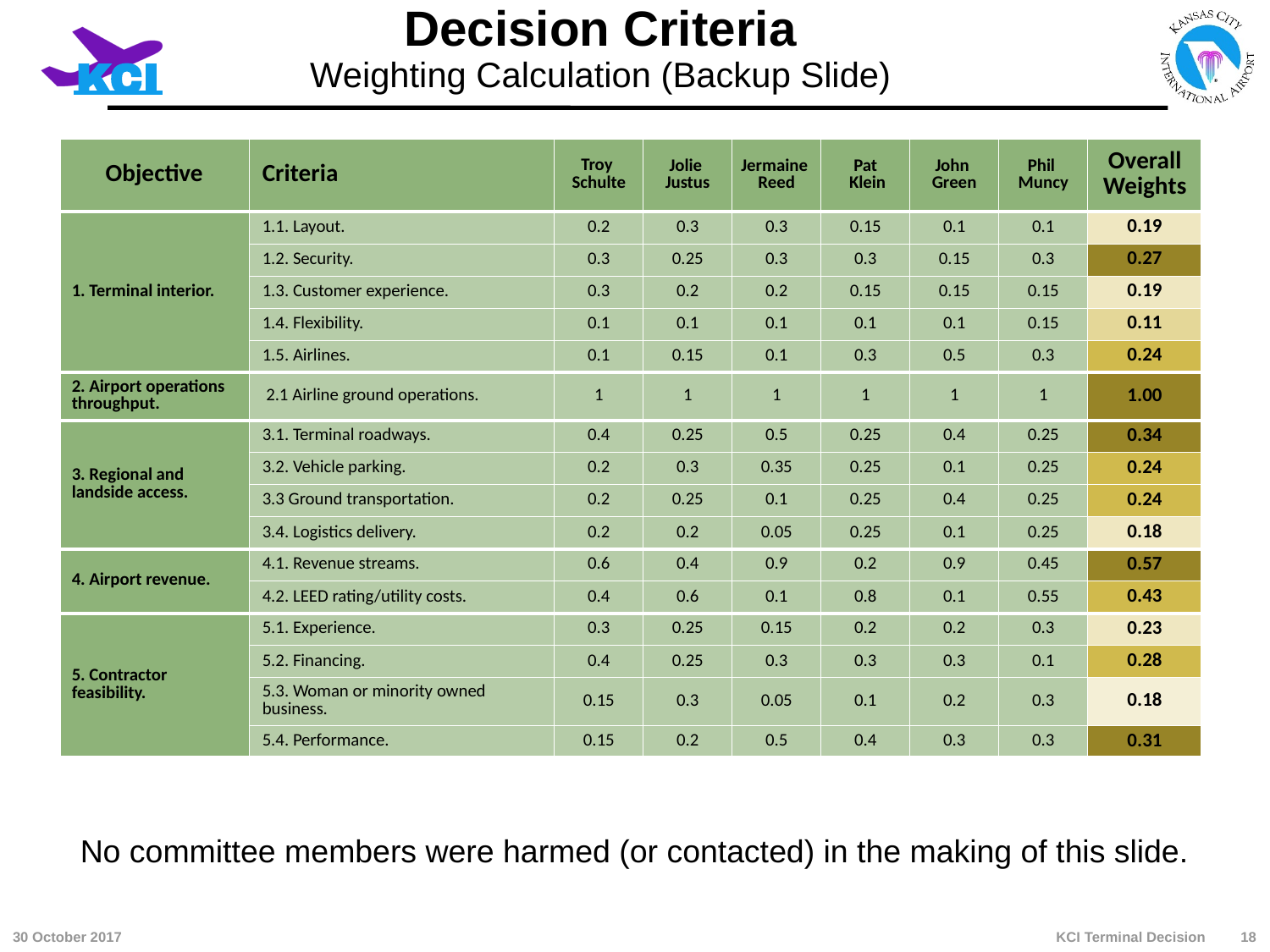

# Decision Criteria Weighting Calculation (Backup Slide)
| Objective | Criteria | Troy Schulte | Jolie Justus | Jermaine Reed | Pat Klein | John Green | Phil Muncy | Overall Weights |
| --- | --- | --- | --- | --- | --- | --- | --- | --- |
| 1. Terminal interior. | 1.1. Layout. | 0.2 | 0.3 | 0.3 | 0.15 | 0.1 | 0.1 | 0.19 |
|  | 1.2. Security. | 0.3 | 0.25 | 0.3 | 0.3 | 0.15 | 0.3 | 0.27 |
|  | 1.3. Customer experience. | 0.3 | 0.2 | 0.2 | 0.15 | 0.15 | 0.15 | 0.19 |
|  | 1.4. Flexibility. | 0.1 | 0.1 | 0.1 | 0.1 | 0.1 | 0.15 | 0.11 |
|  | 1.5. Airlines. | 0.1 | 0.15 | 0.1 | 0.3 | 0.5 | 0.3 | 0.24 |
| 2. Airport operations throughput. | 2.1 Airline ground operations. | 1 | 1 | 1 | 1 | 1 | 1 | 1.00 |
| 3. Regional and landside access. | 3.1. Terminal roadways. | 0.4 | 0.25 | 0.5 | 0.25 | 0.4 | 0.25 | 0.34 |
|  | 3.2. Vehicle parking. | 0.2 | 0.3 | 0.35 | 0.25 | 0.1 | 0.25 | 0.24 |
|  | 3.3 Ground transportation. | 0.2 | 0.25 | 0.1 | 0.25 | 0.4 | 0.25 | 0.24 |
|  | 3.4. Logistics delivery. | 0.2 | 0.2 | 0.05 | 0.25 | 0.1 | 0.25 | 0.18 |
| 4. Airport revenue. | 4.1. Revenue streams. | 0.6 | 0.4 | 0.9 | 0.2 | 0.9 | 0.45 | 0.57 |
|  | 4.2. LEED rating/utility costs. | 0.4 | 0.6 | 0.1 | 0.8 | 0.1 | 0.55 | 0.43 |
| 5. Contractor feasibility. | 5.1. Experience. | 0.3 | 0.25 | 0.15 | 0.2 | 0.2 | 0.3 | 0.23 |
|  | 5.2. Financing. | 0.4 | 0.25 | 0.3 | 0.3 | 0.3 | 0.1 | 0.28 |
|  | 5.3. Woman or minority owned business. | 0.15 | 0.3 | 0.05 | 0.1 | 0.2 | 0.3 | 0.18 |
|  | 5.4. Performance. | 0.15 | 0.2 | 0.5 | 0.4 | 0.3 | 0.3 | 0.31 |
No committee members were harmed (or contacted) in the making of this slide.
KCI Terminal Decision
30 October 2017
18